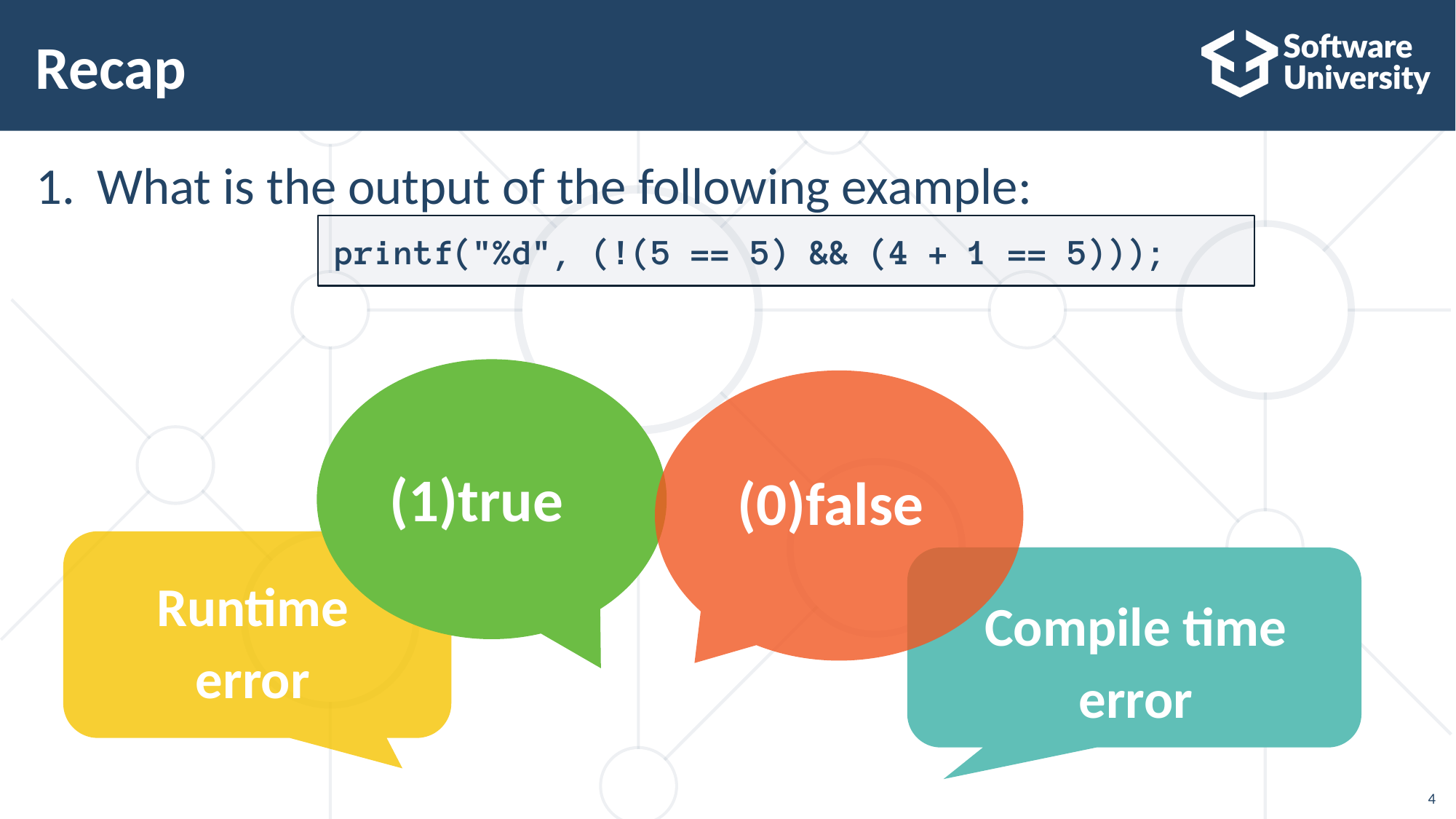

# Recap
What is the output of the following example:

printf("%d", (!(5 == 5) && (4 + 1 == 5)));

(1)true

(0)false

Runtime error

Compile time error
4